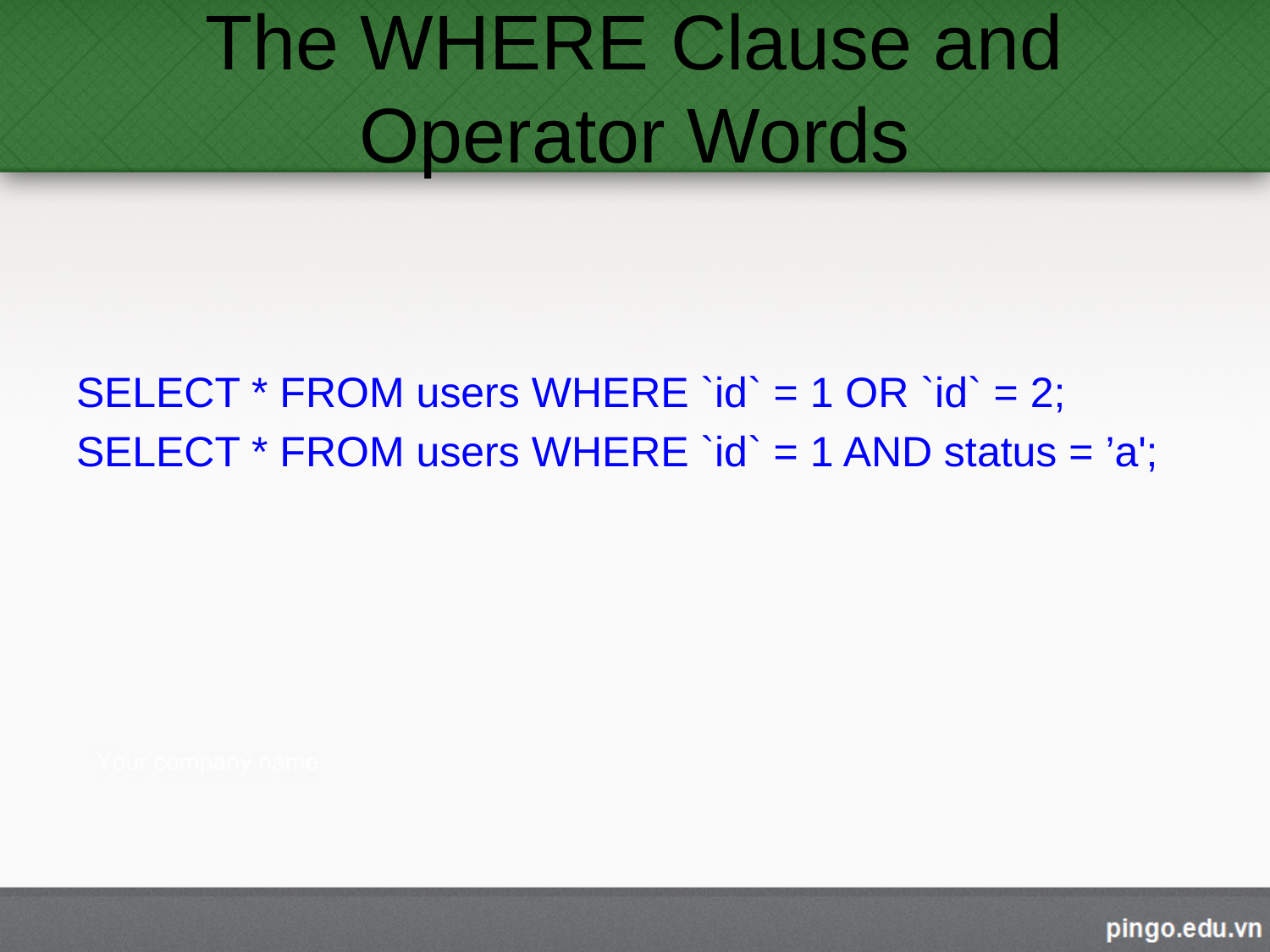

# The WHERE Clause and Operator Words

SELECT * FROM users WHERE `id` = 1 OR `id` = 2;
SELECT * FROM users WHERE `id` = 1 AND status = ’a';